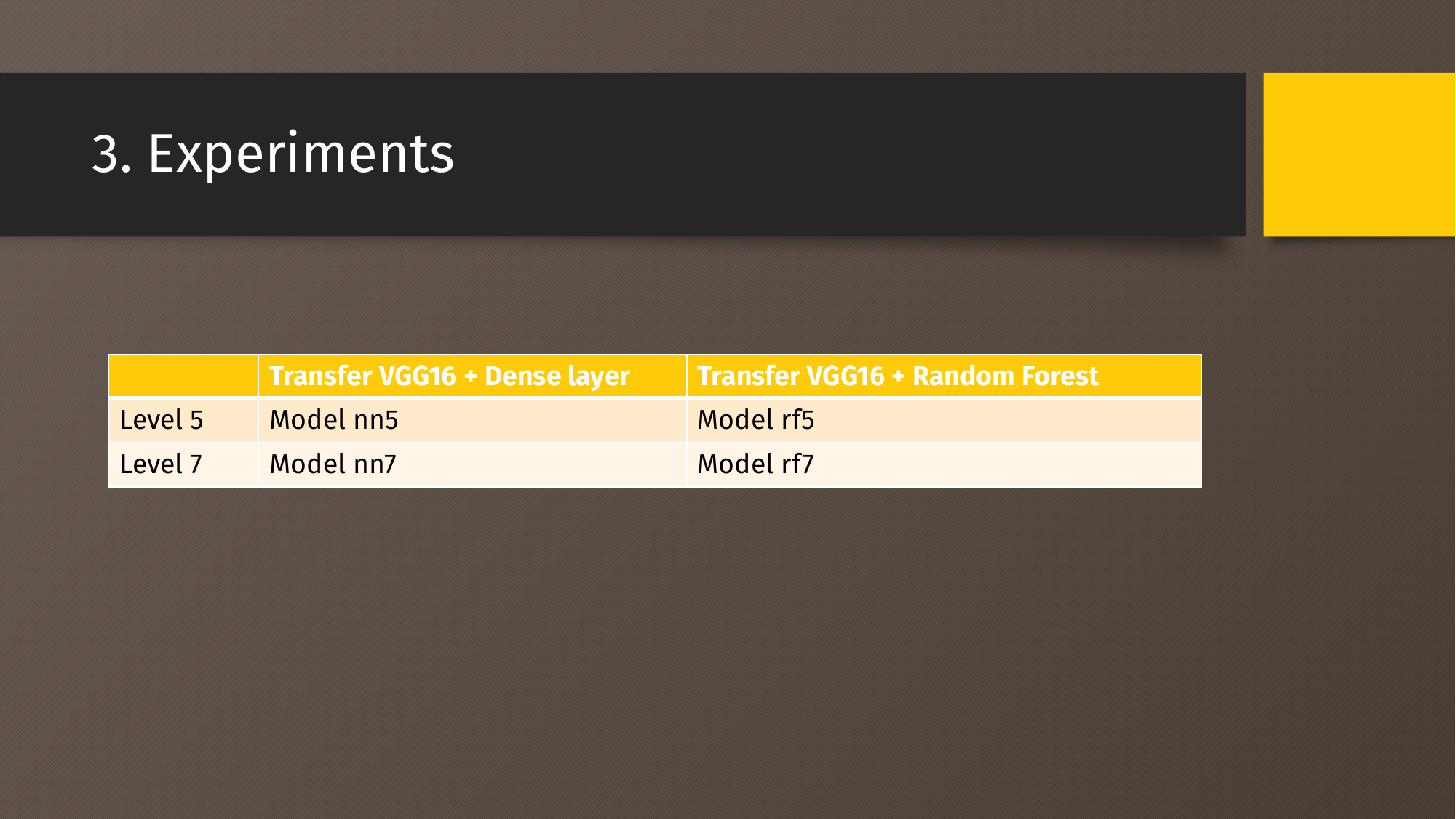

# 3. Experiments
|  | Transfer VGG16 + Dense layer | Transfer VGG16 + Random Forest |
| --- | --- | --- |
| Level 5 | Model nn5 | Model rf5 |
| Level 7 | Model nn7 | Model rf7 |